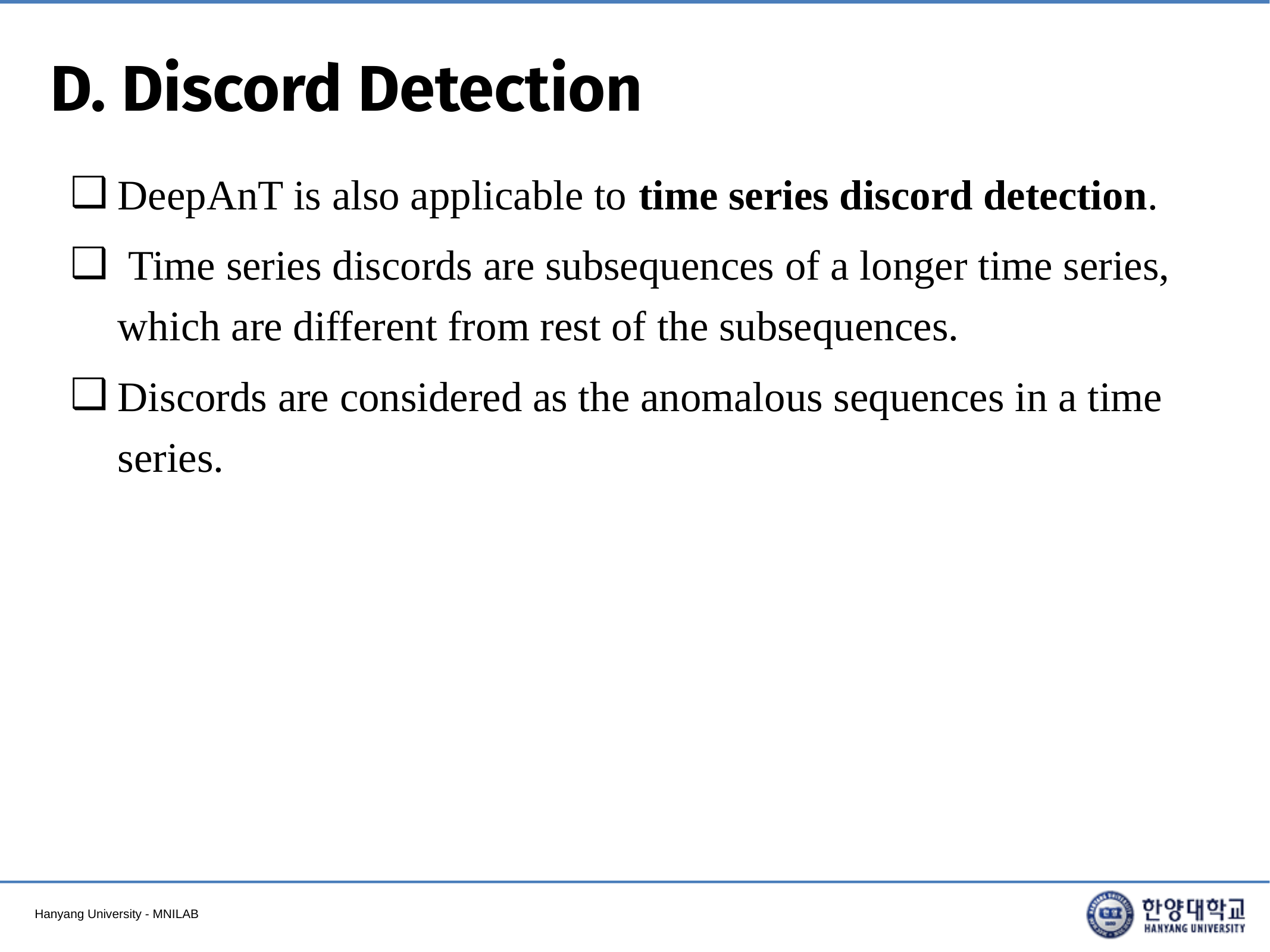

# D. Discord Detection
DeepAnT is also applicable to time series discord detection.
 Time series discords are subsequences of a longer time series, which are different from rest of the subsequences.
Discords are considered as the anomalous sequences in a time series.